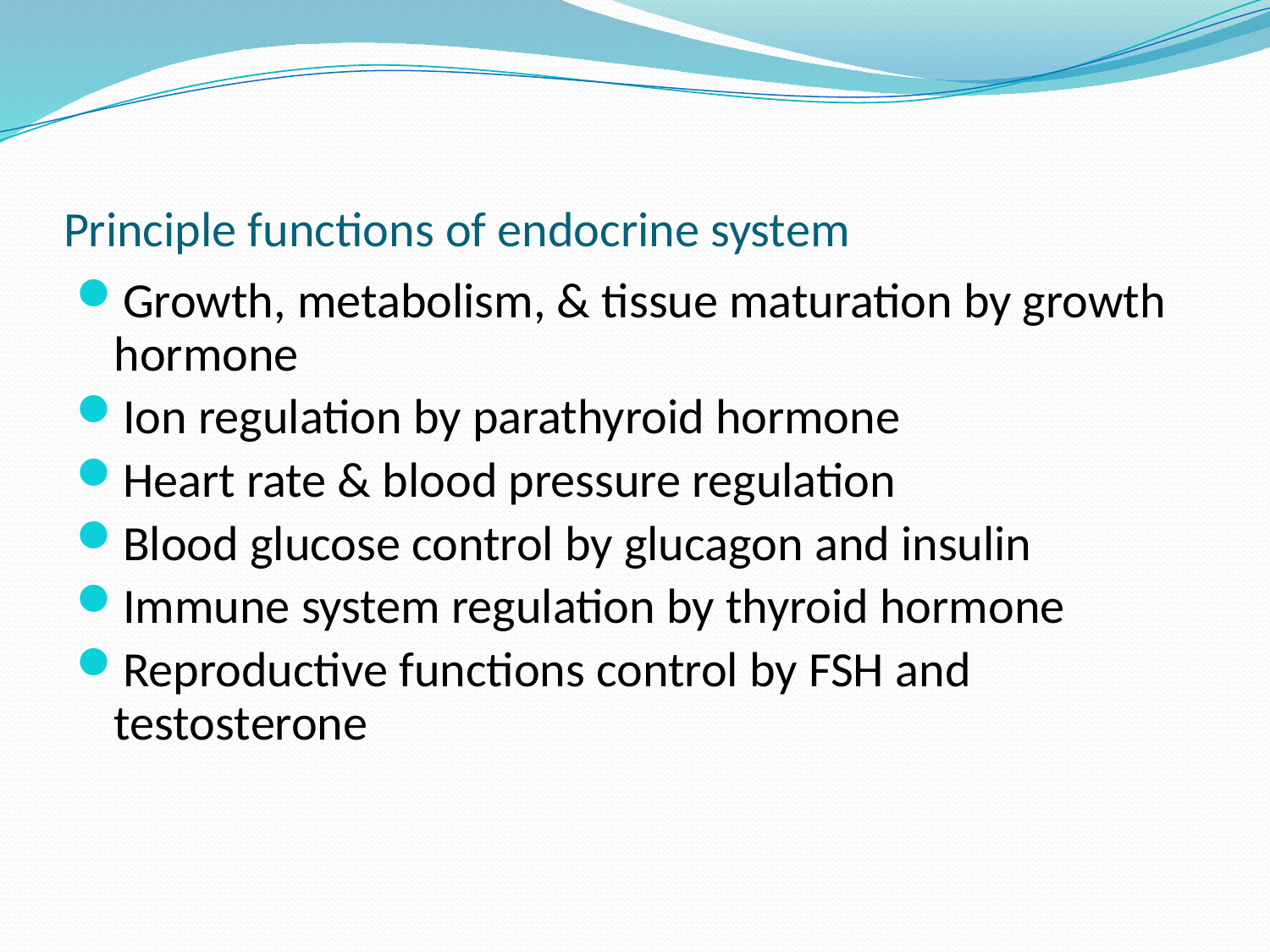

# Principle functions of endocrine system
Growth, metabolism, & tissue maturation by growth hormone
Ion regulation by parathyroid hormone
Heart rate & blood pressure regulation
Blood glucose control by glucagon and insulin
Immune system regulation by thyroid hormone
Reproductive functions control by FSH and testosterone